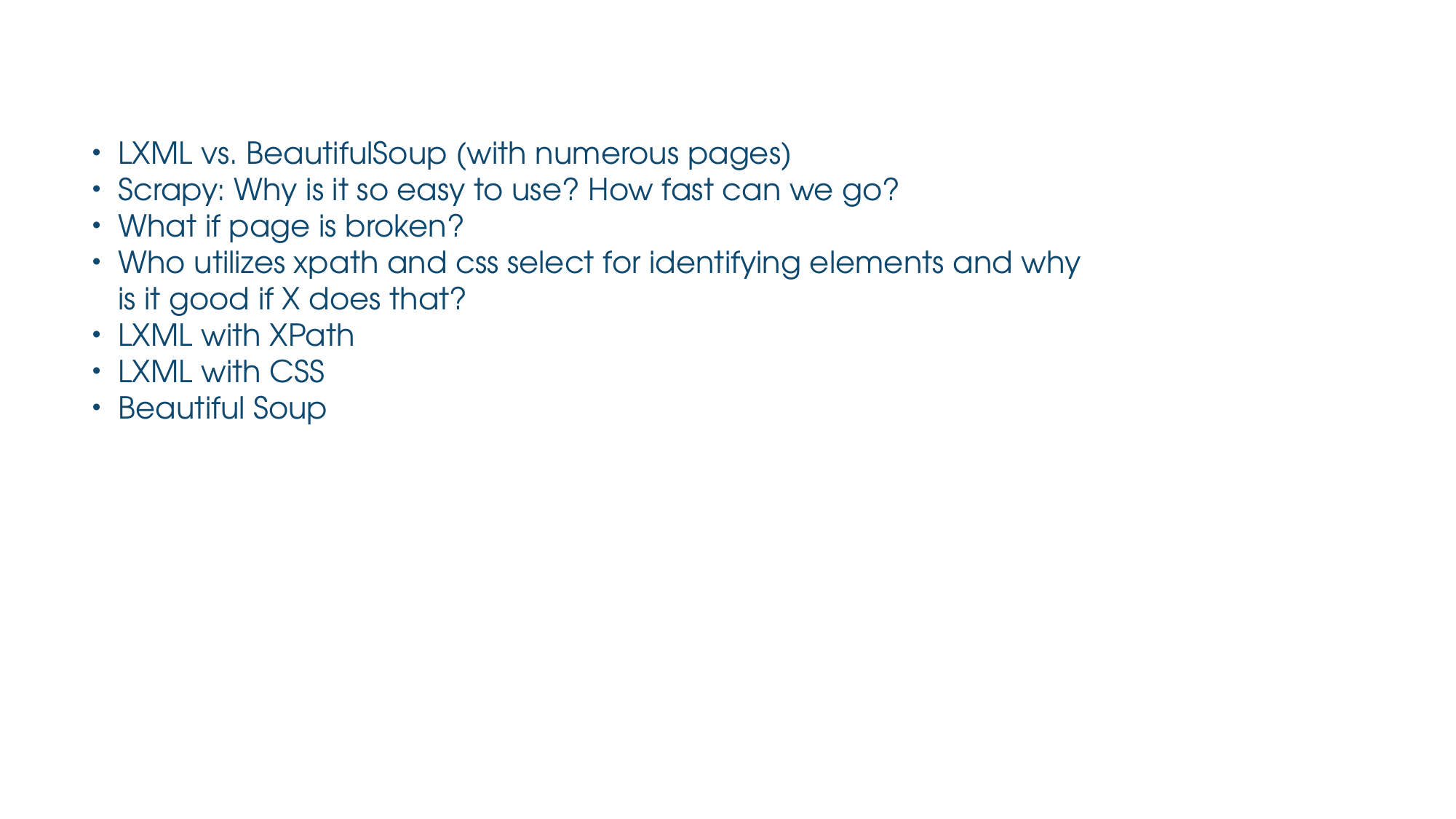

LXML vs. BeautifulSoup (with numerous pages)
Scrapy: Why is it so easy to use? How fast can we go?
What if page is broken?
Who utilizes xpath and css select for identifying elements and why is it good if X does that?
LXML with XPath
LXML with CSS
Beautiful Soup

What This Talk will cover?